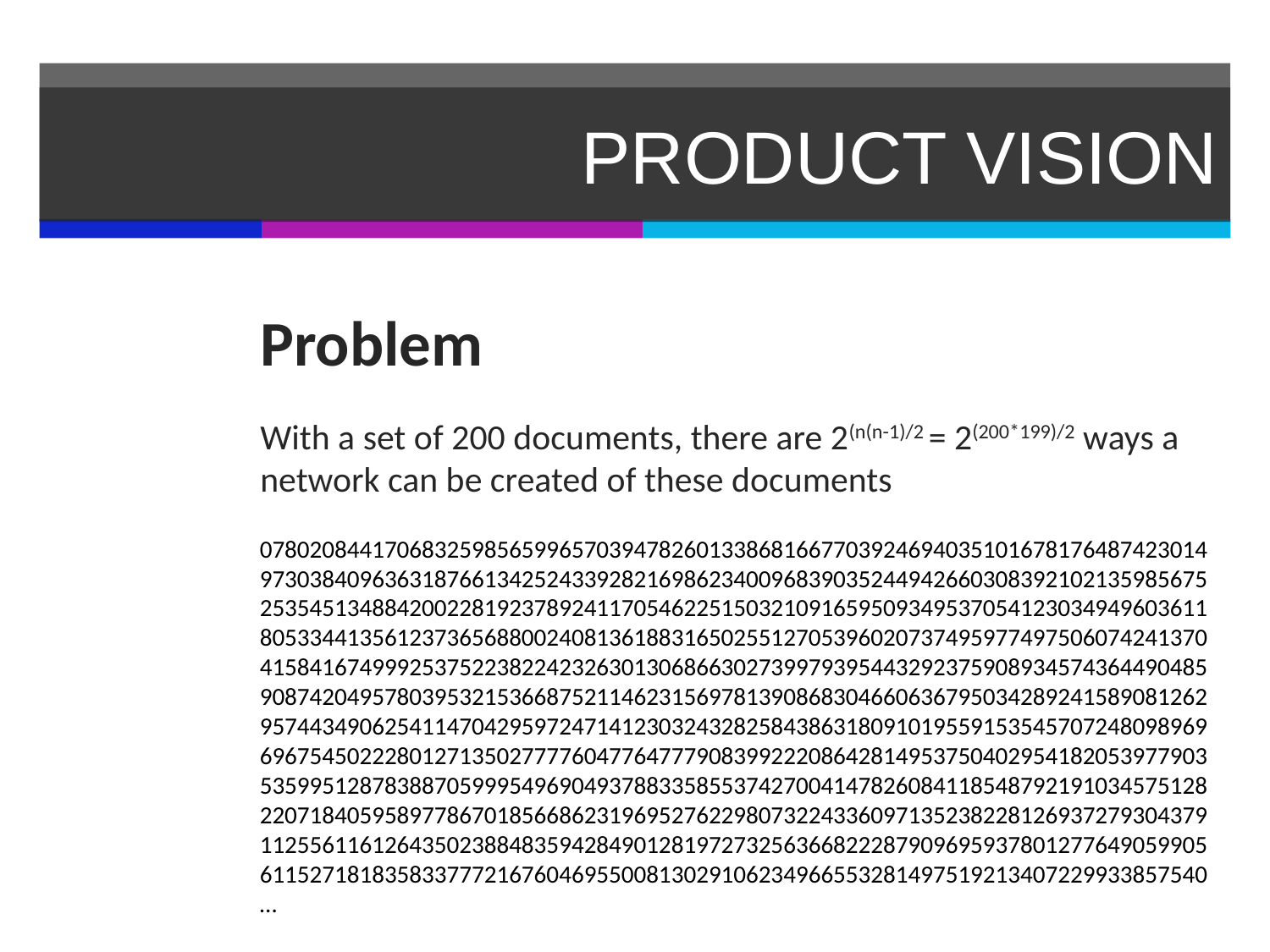

# PRODUCT VISION
Problem
With a set of 200 documents, there are 2(n(n-1)/2 = 2(200*199)/2 ways a network can be created of these documents

078020844170683259856599657039478260133868166770392469403510167817648742301497303840963631876613425243392821698623400968390352449426603083921021359856752535451348842002281923789241170546225150321091659509349537054123034949603611805334413561237365688002408136188316502551270539602073749597749750607424137041584167499925375223822423263013068663027399793954432923759089345743644904859087420495780395321536687521146231569781390868304660636795034289241589081262957443490625411470429597247141230324328258438631809101955915354570724809896969675450222801271350277776047764777908399222086428149537504029541820539779035359951287838870599954969049378833585537427004147826084118548792191034575128220718405958977867018566862319695276229807322433609713523822812693727930437911255611612643502388483594284901281972732563668222879096959378012776490599056115271818358337772167604695500813029106234966553281497519213407229933857540
…